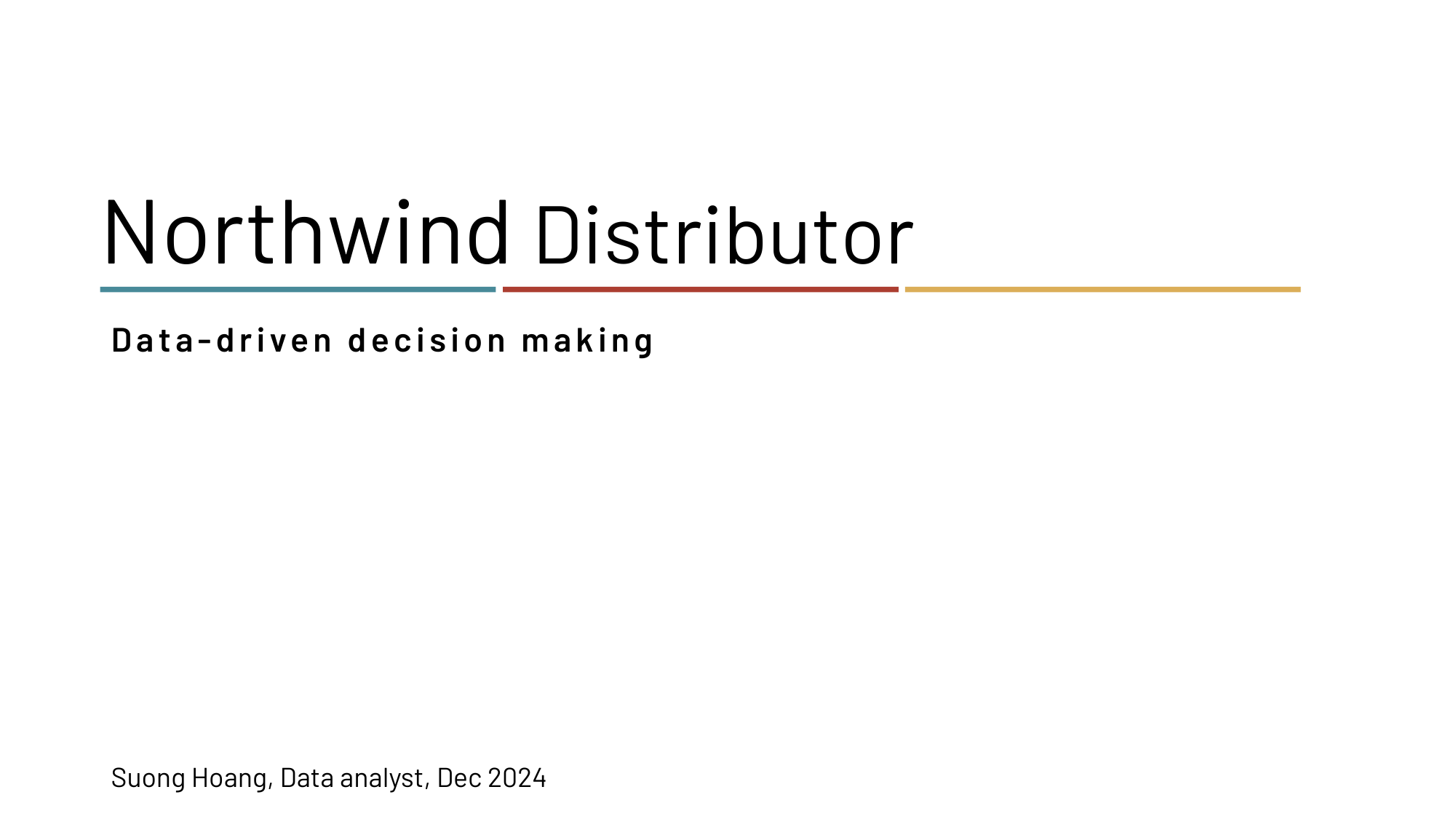

# Northwind Distributor

Data-driven decision making
Suong Hoang, Data analyst, Dec 2024